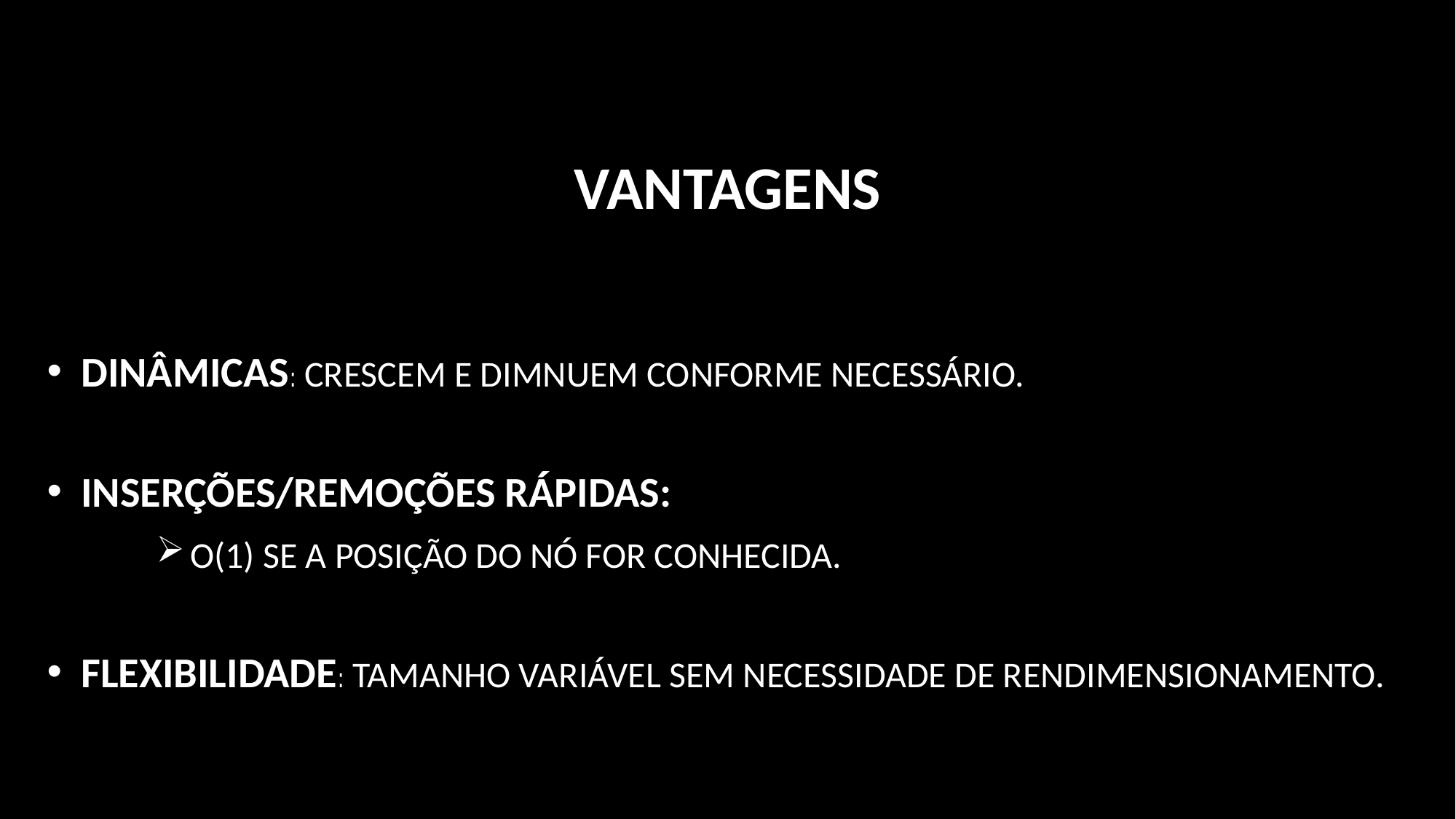

# Vantagens
DINÂMICAS: CRESCEM E DIMNUEM CONFORME NECESSÁRIO.

INSERÇÕES/REMOÇÕES RÁPIDAS:
O(1) SE A POSIÇÃO DO nó FOR CONHECIDA.

FLEXIBILIDADE: TAMANHO VARIÁVEL SEM NECESSIDADE DE RENDIMENSIONAMENTO.